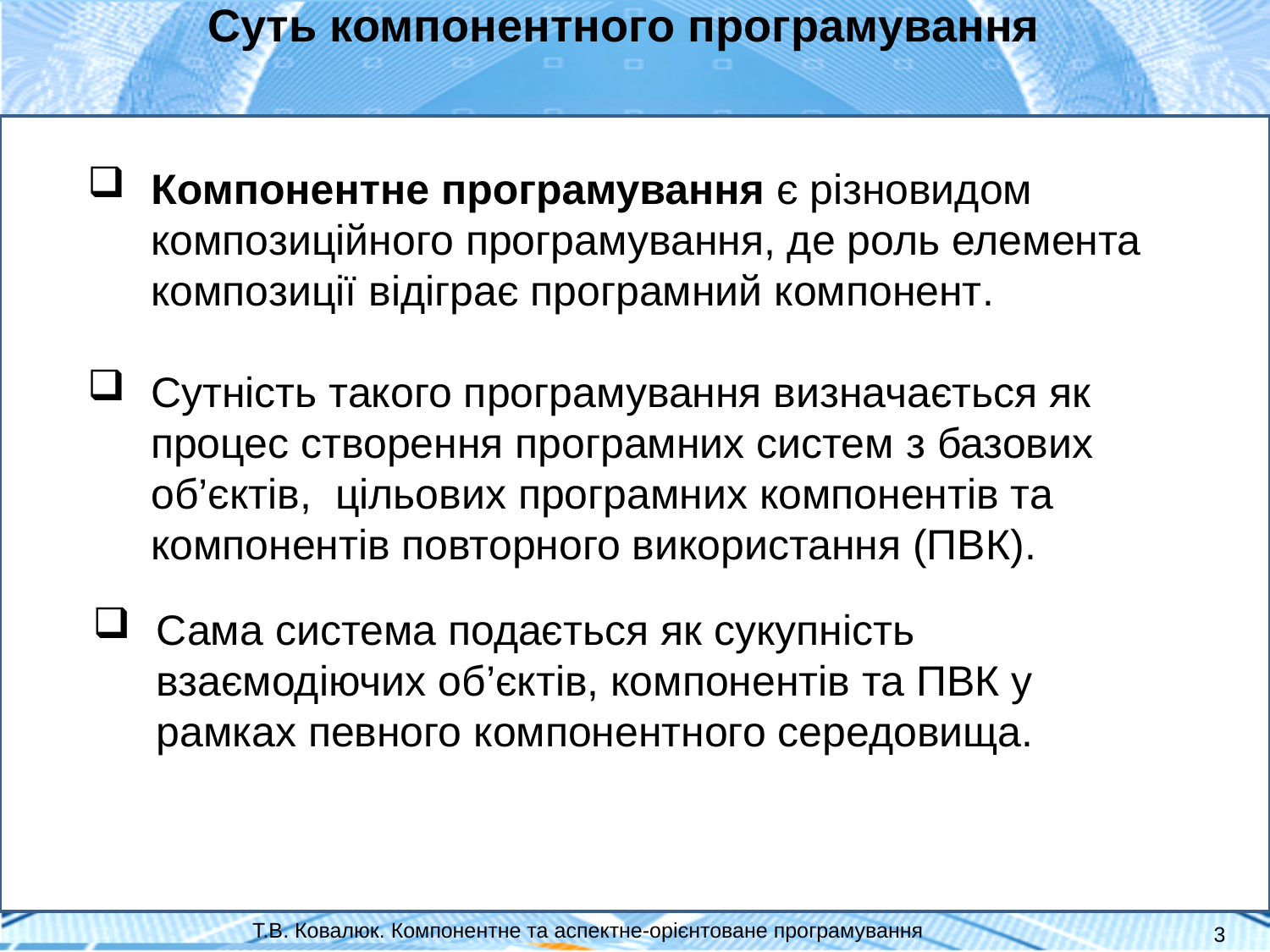

Суть компонентного програмування
Компонентне програмування є різновидом композиційного програмування, де роль елемента композиції відіграє програмний компонент.

Сутність такого програмування визначається як процес створення програмних систем з базових об’єктів,  цільових програмних компонентів та компонентів повторного використання (ПВК).
Сама система подається як сукупність взаємодіючих об’єктів, компонентів та ПВК у рамках певного компонентного середовища.